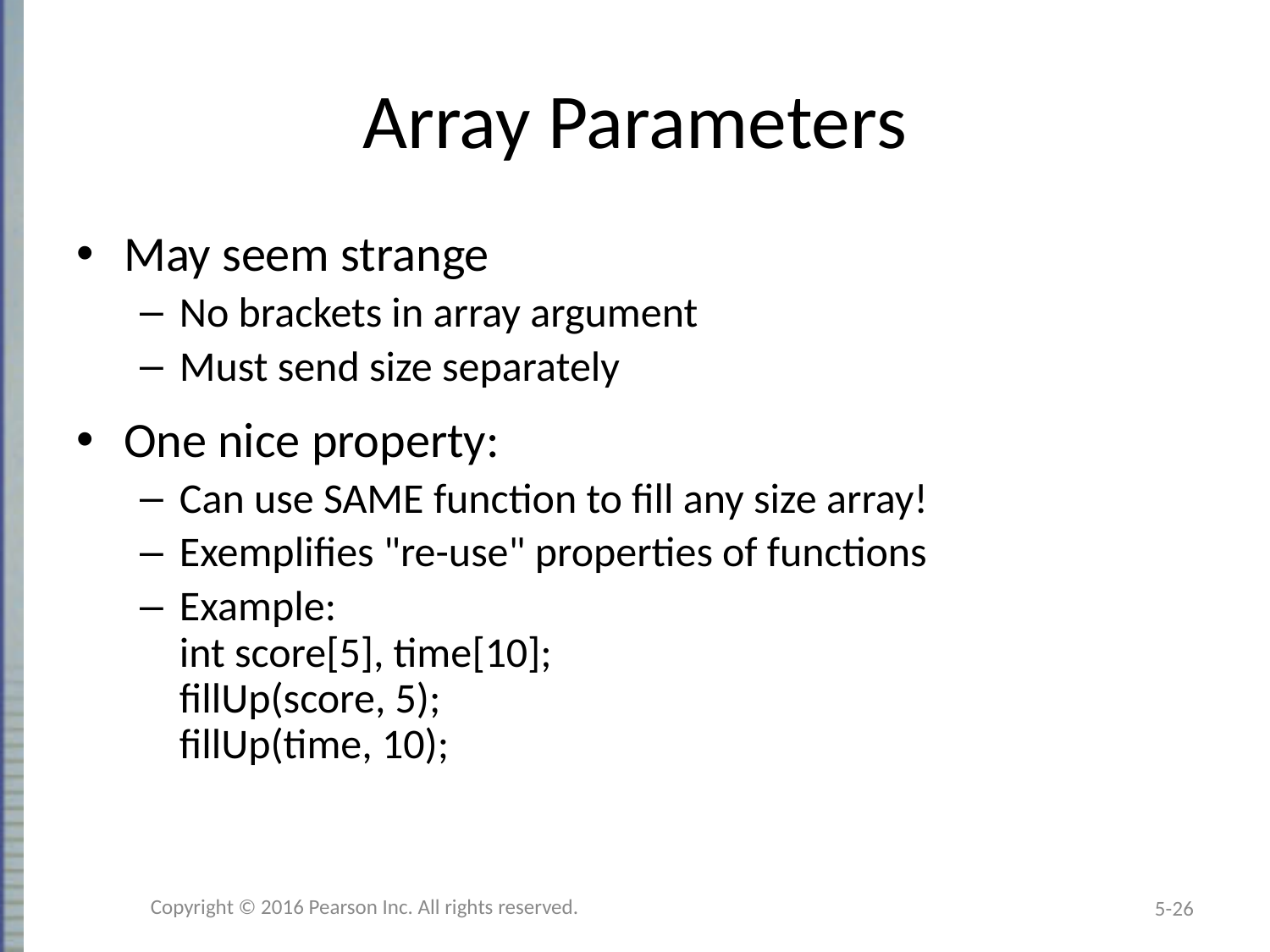

# Array Parameters
May seem strange
No brackets in array argument
Must send size separately
One nice property:
Can use SAME function to fill any size array!
Exemplifies "re-use" properties of functions
Example:
int score[5], time[10];
fillUp(score, 5);
fillUp(time, 10);
Copyright © 2016 Pearson Inc. All rights reserved.
5-26